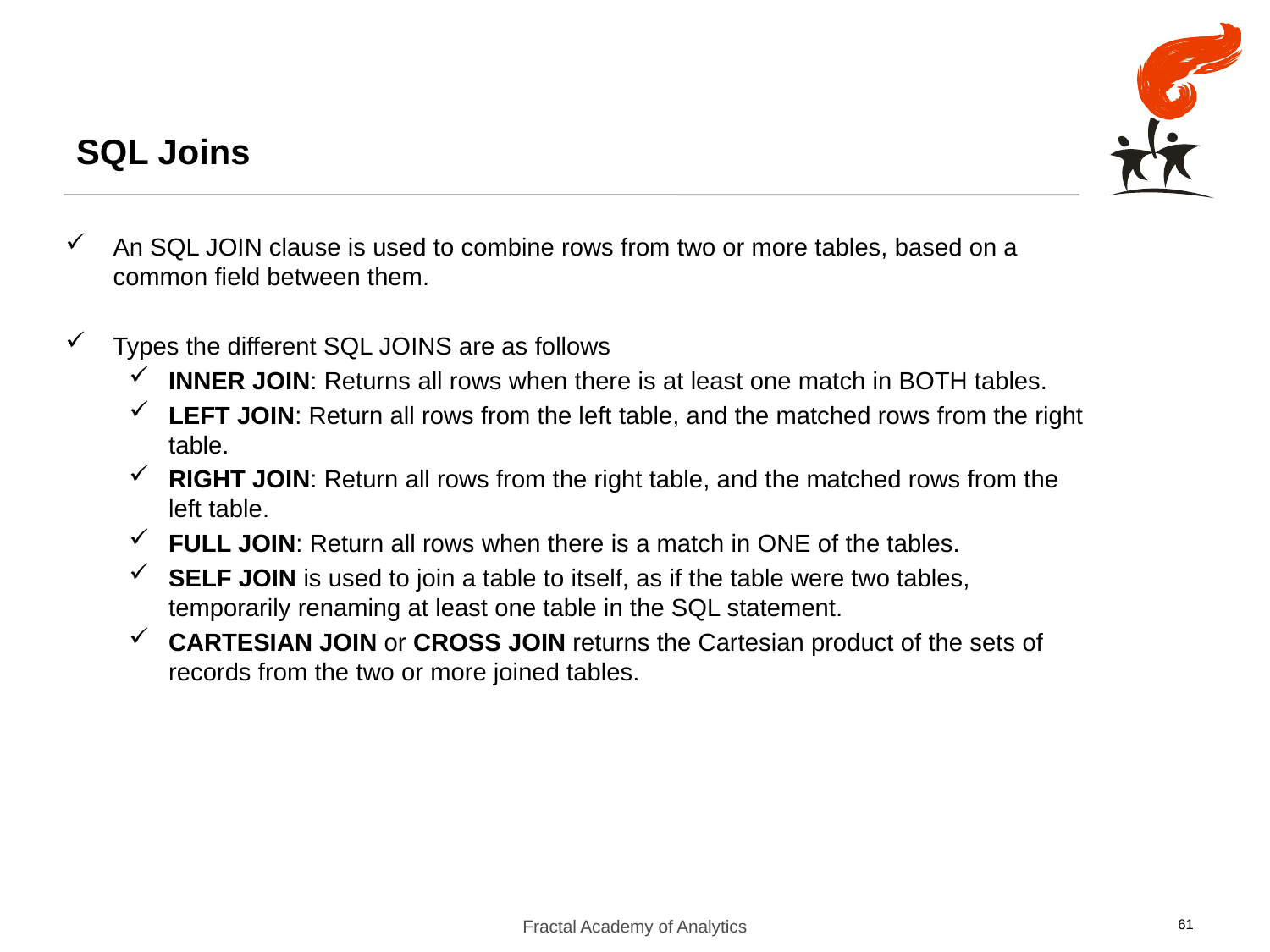

SQL Joins
An SQL JOIN clause is used to combine rows from two or more tables, based on a common field between them.

Types the different SQL JOINS are as follows
INNER JOIN: Returns all rows when there is at least one match in BOTH tables.
LEFT JOIN: Return all rows from the left table, and the matched rows from the right table.
RIGHT JOIN: Return all rows from the right table, and the matched rows from the left table.
FULL JOIN: Return all rows when there is a match in ONE of the tables.
SELF JOIN is used to join a table to itself, as if the table were two tables, temporarily renaming at least one table in the SQL statement.
CARTESIAN JOIN or CROSS JOIN returns the Cartesian product of the sets of records from the two or more joined tables.

Fractal Academy of Analytics
61